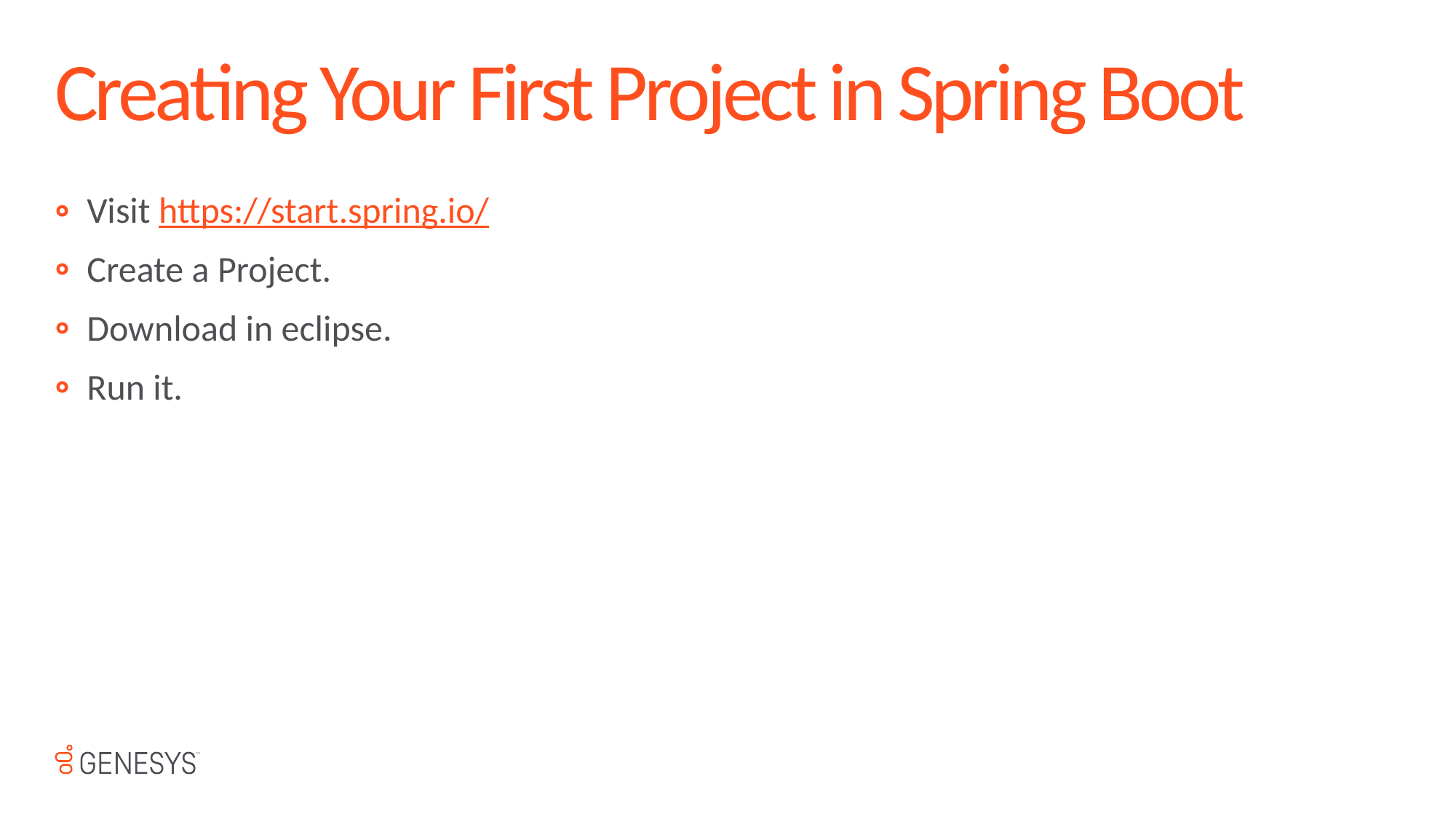

# Creating Your First Project in Spring Boot
Visit https://start.spring.io/
Create a Project.
Download in eclipse.
Run it.